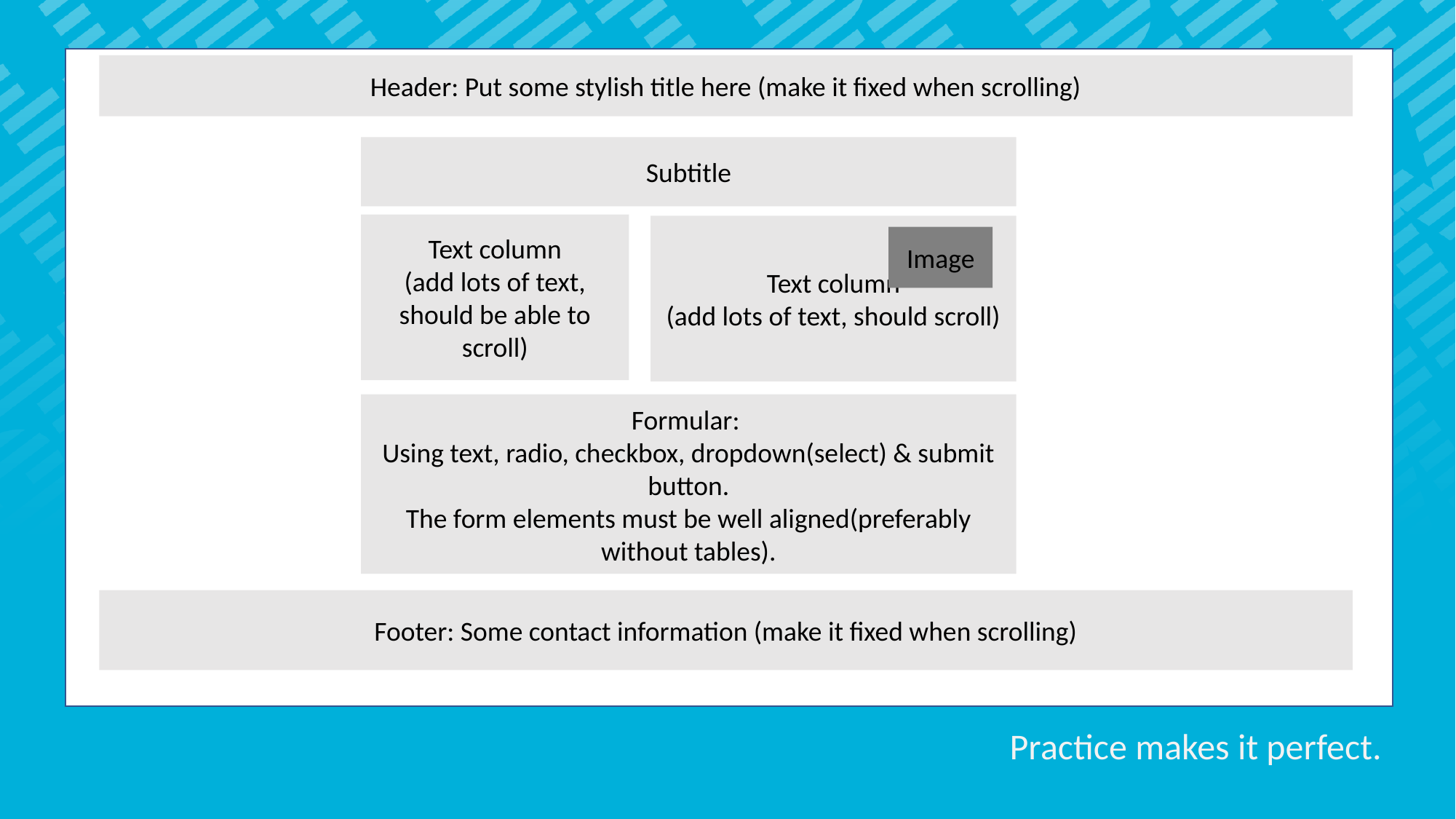

Header: Put some stylish title here (make it fixed when scrolling)
Subtitle
Text column
(add lots of text, should be able to scroll)
Text column
(add lots of text, should scroll)
Image
Formular:
Using text, radio, checkbox, dropdown(select) & submit button.
The form elements must be well aligned(preferably without tables).
Footer: Some contact information (make it fixed when scrolling)
Practice makes it perfect.